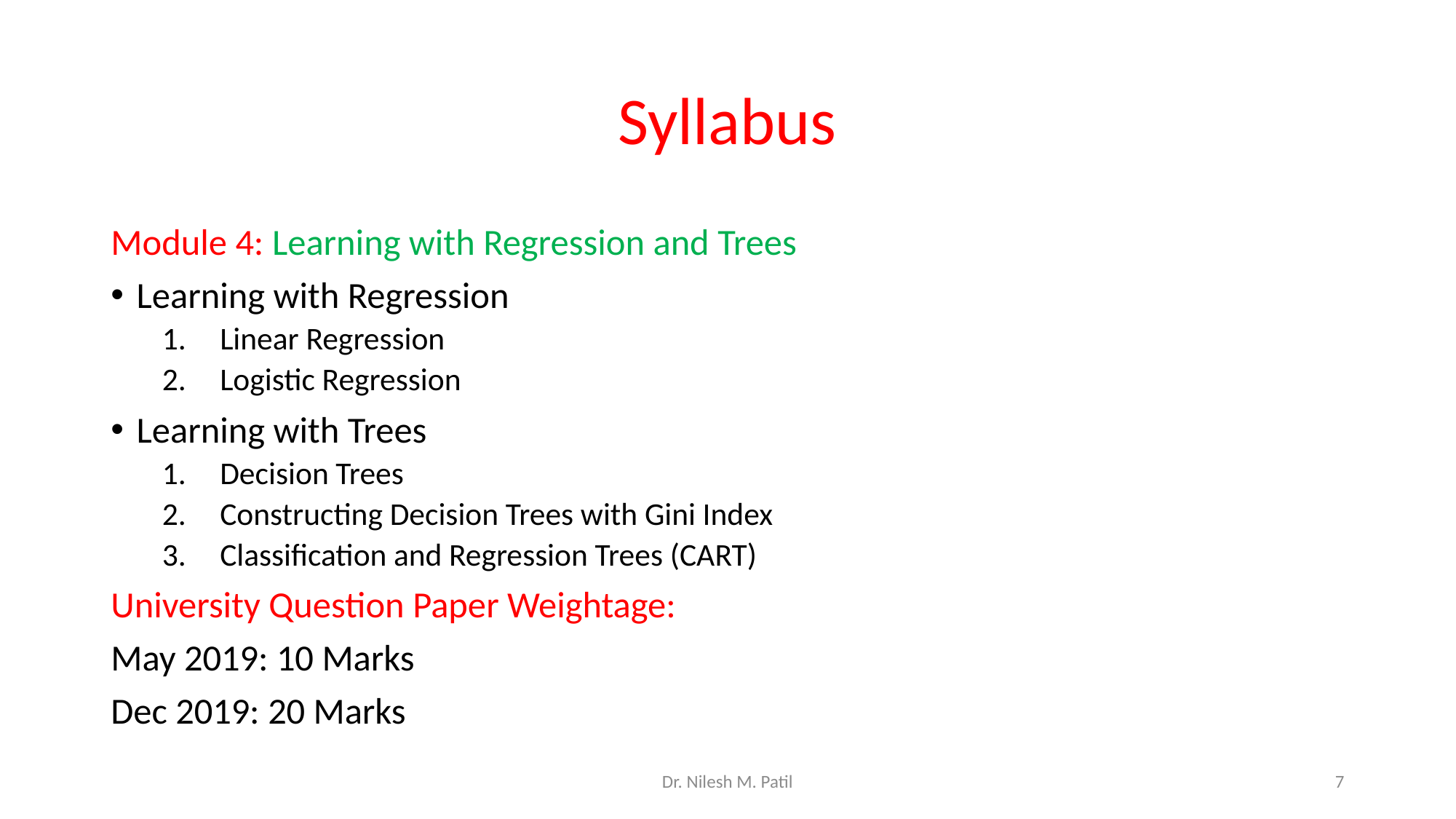

# Syllabus
Module 4: Learning with Regression and Trees
Learning with Regression
Linear Regression
Logistic Regression
Learning with Trees
Decision Trees
Constructing Decision Trees with Gini Index
Classification and Regression Trees (CART)
University Question Paper Weightage:
May 2019: 10 Marks
Dec 2019: 20 Marks

Dr. Nilesh M. Patil
7